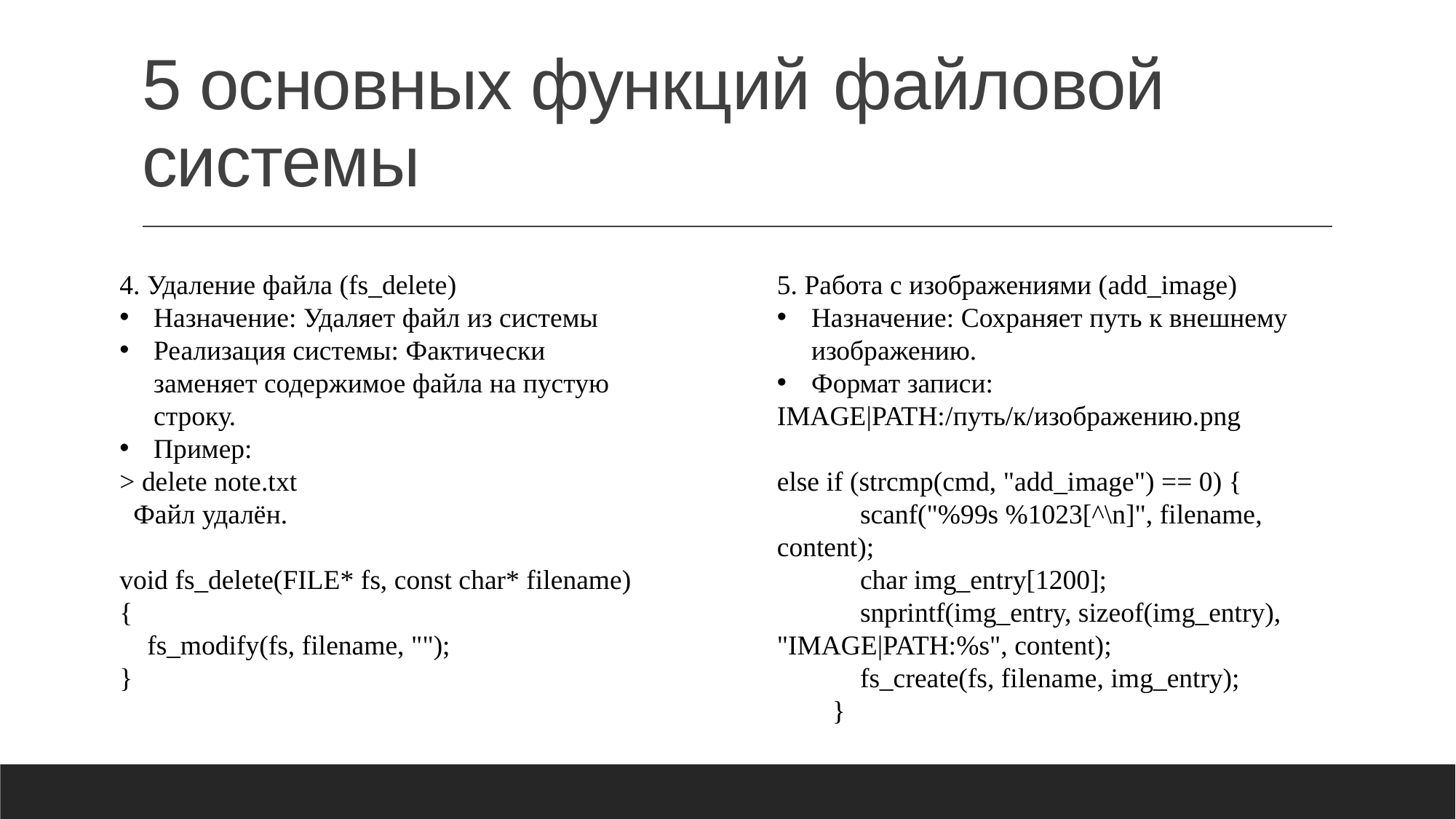

# 5 основных функций файловой системы
4. Удаление файла (fs_delete)
Назначение: Удаляет файл из системы
Реализация системы: Фактически заменяет содержимое файла на пустую строку.
Пример:
> delete note.txt
  Файл удалён.

void fs_delete(FILE* fs, const char* filename) {
    fs_modify(fs, filename, "");
}
5. Работа с изображениями (add_image)
Назначение: Сохраняет путь к внешнему изображению.
Формат записи:
IMAGE|PATH:/путь/к/изображению.png

else if (strcmp(cmd, "add_image") == 0) {
            scanf("%99s %1023[^\n]", filename, content);
            char img_entry[1200];
            snprintf(img_entry, sizeof(img_entry), "IMAGE|PATH:%s", content);
            fs_create(fs, filename, img_entry);
        }